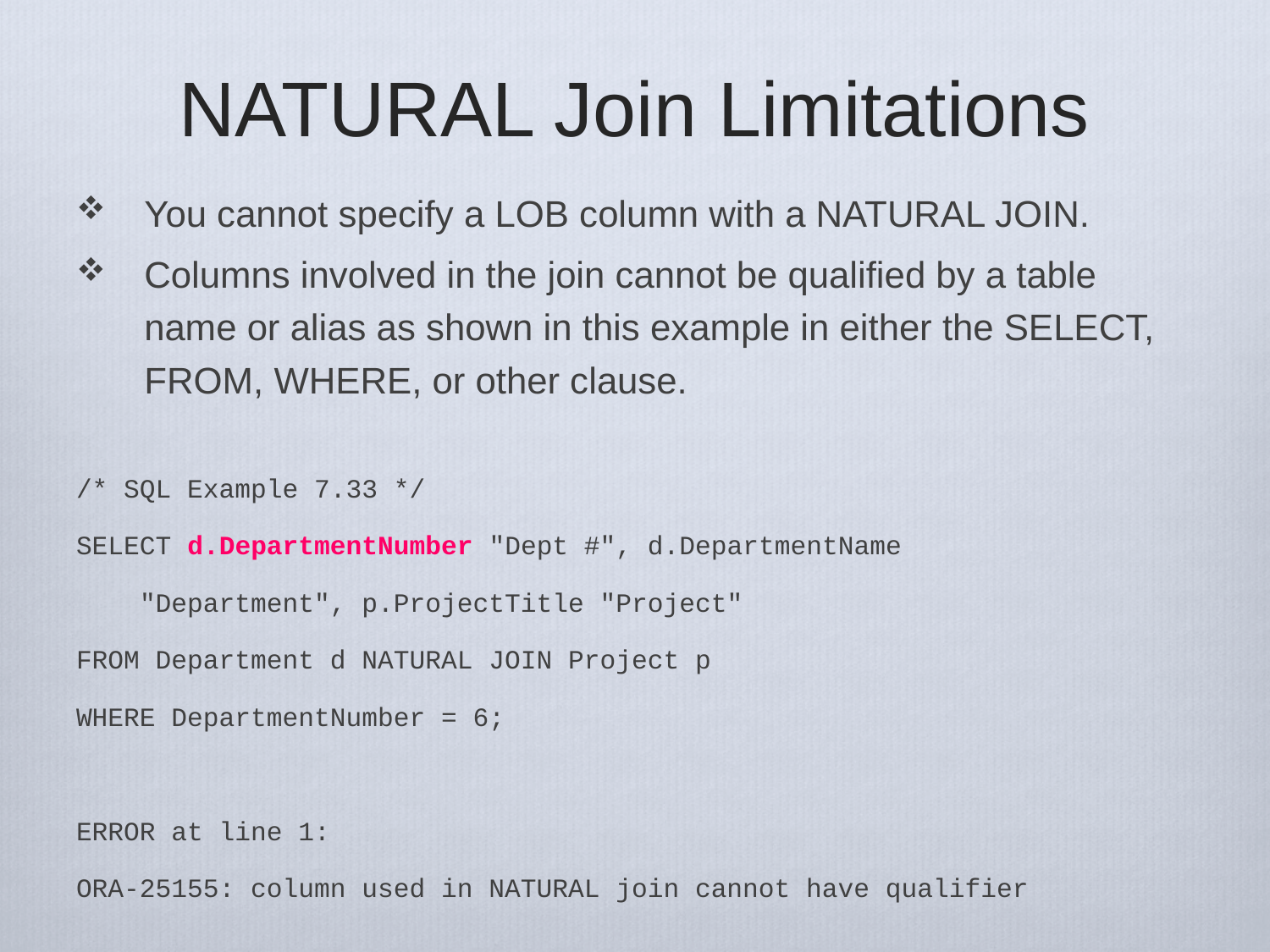

# NATURAL Join Limitations
You cannot specify a LOB column with a NATURAL JOIN.
Columns involved in the join cannot be qualified by a table name or alias as shown in this example in either the SELECT, FROM, WHERE, or other clause.

/* SQL Example 7.33 */
SELECT d.DepartmentNumber "Dept #", d.DepartmentName
    "Department", p.ProjectTitle "Project"
FROM Department d NATURAL JOIN Project p
WHERE DepartmentNumber = 6;

ERROR at line 1:
ORA-25155: column used in NATURAL join cannot have qualifier